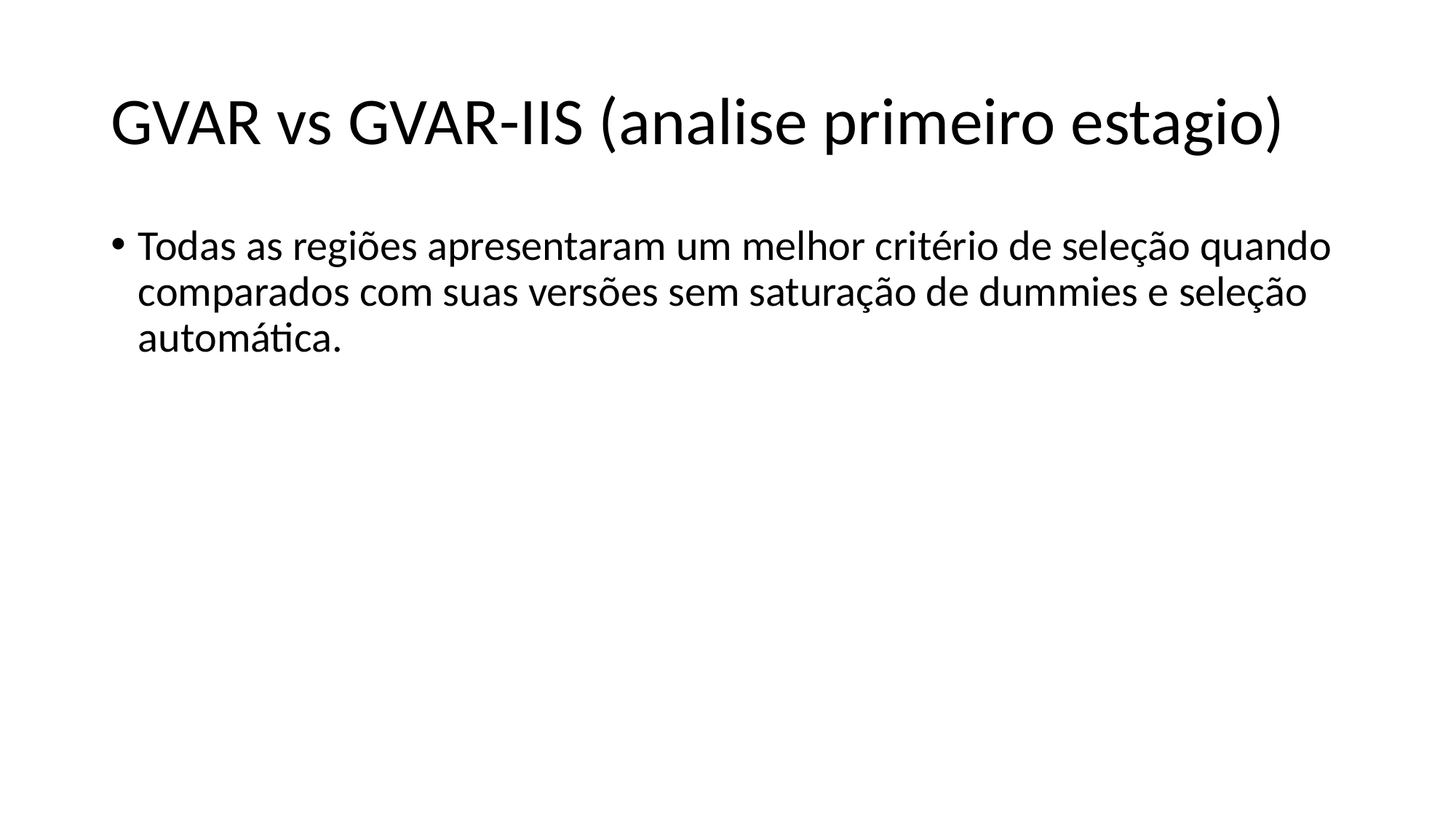

# GVAR vs GVAR-IIS (analise primeiro estagio)
Todas as regiões apresentaram um melhor critério de seleção quando comparados com suas versões sem saturação de dummies e seleção automática.